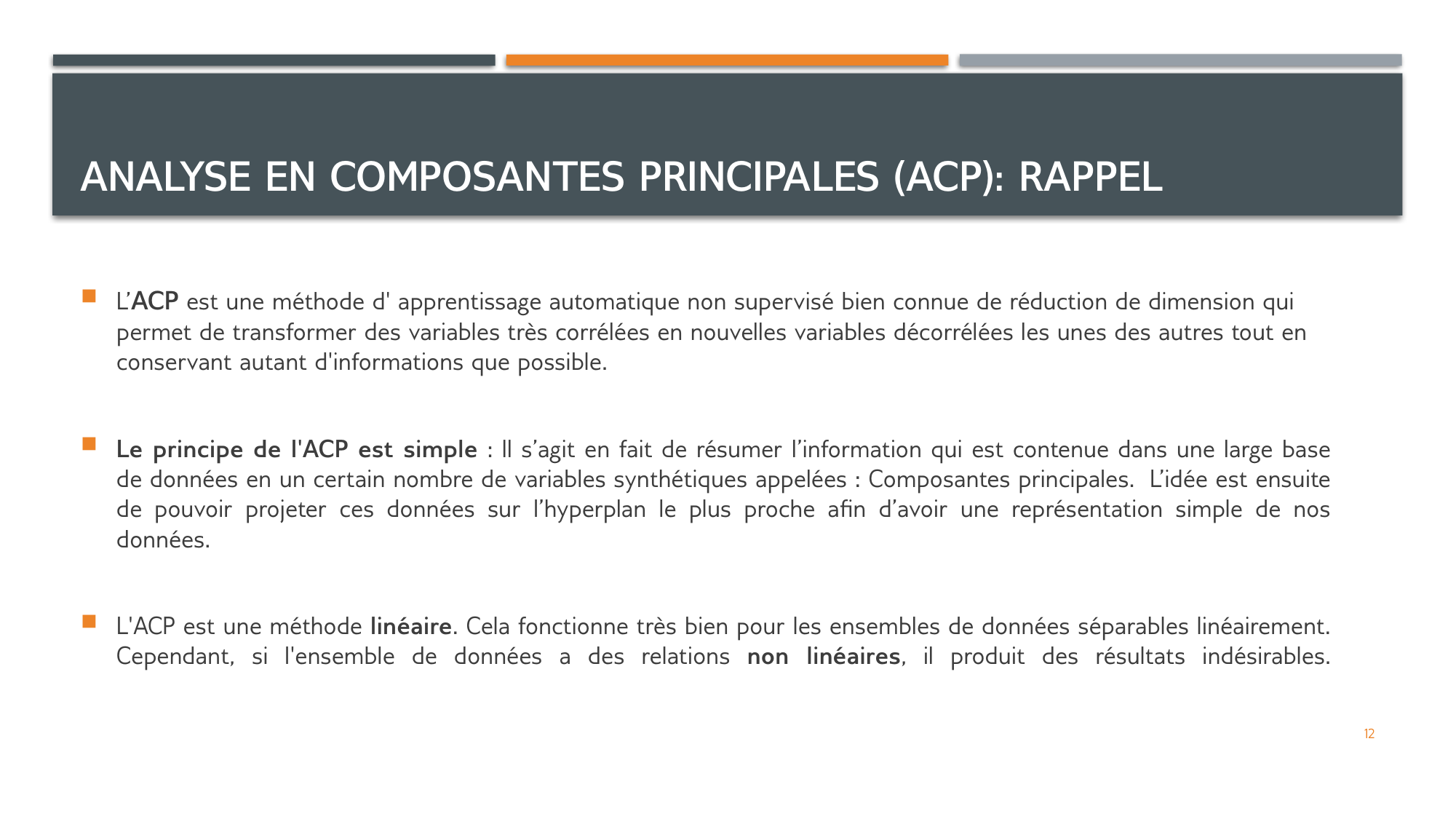

# Analyse en composantes principales (ACP): Rappel
L’ACP est une méthode d' apprentissage automatique non supervisé bien connue de réduction de dimension qui  permet de transformer des variables très corrélées en nouvelles variables décorrélées les unes des autres tout en conservant autant d'informations que possible.

Le principe de l'ACP est simple : Il s’agit en fait de résumer l’information qui est contenue dans une large base de données en un certain nombre de variables synthétiques appelées : Composantes principales.  L’idée est ensuite de pouvoir projeter ces données sur l’hyperplan le plus proche afin d’avoir une représentation simple de nos données.

L'ACP est une méthode linéaire. Cela fonctionne très bien pour les ensembles de données séparables linéairement. Cependant, si l'ensemble de données a des relations non linéaires, il produit des résultats indésirables.

12